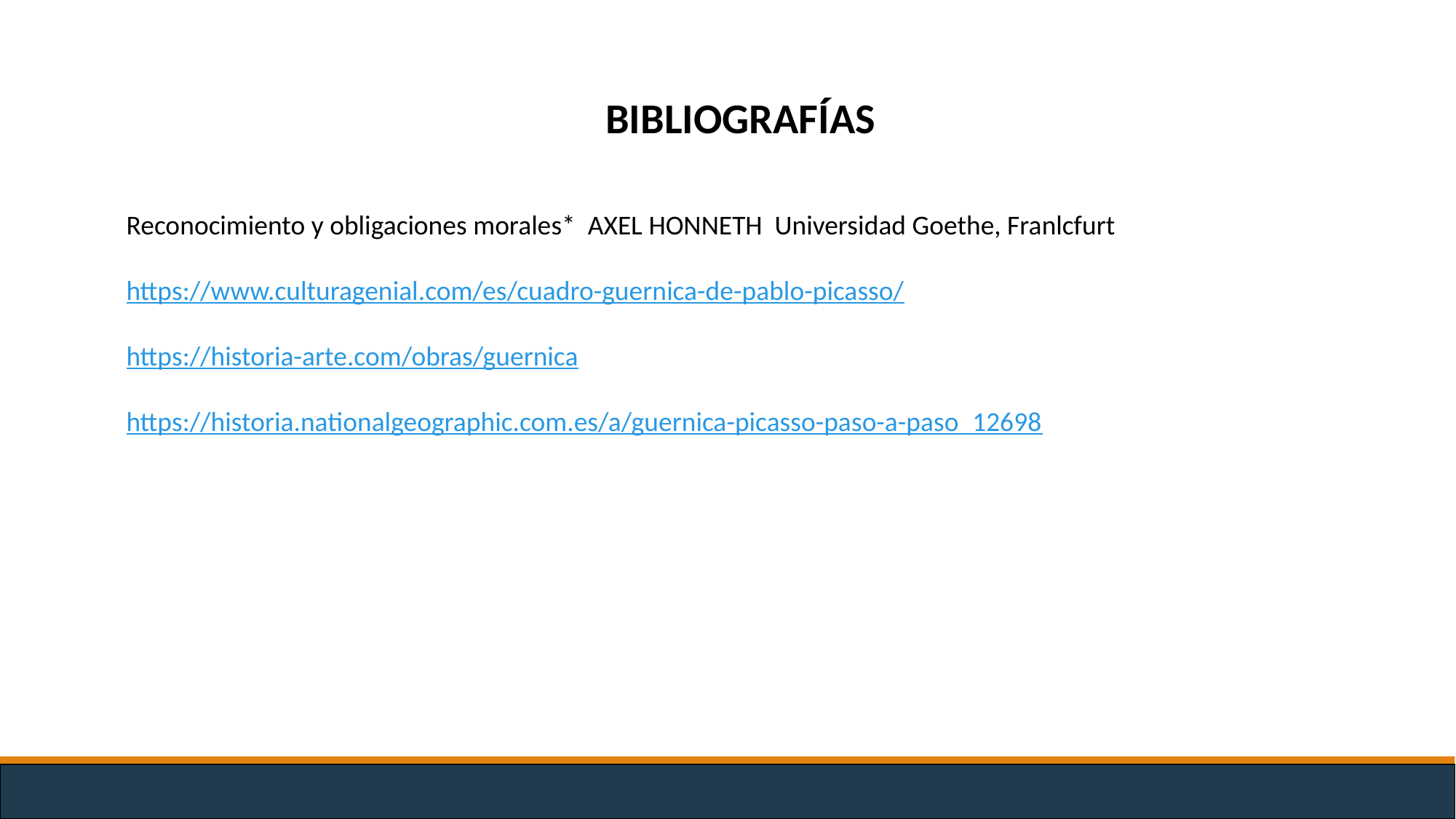

BIBLIOGRAFÍAS

Reconocimiento y obligaciones morales*  AXEL HONNETH  Universidad Goethe, Franlcfurt

https://www.culturagenial.com/es/cuadro-guernica-de-pablo-picasso/

https://historia-arte.com/obras/guernica

https://historia.nationalgeographic.com.es/a/guernica-picasso-paso-a-paso_12698